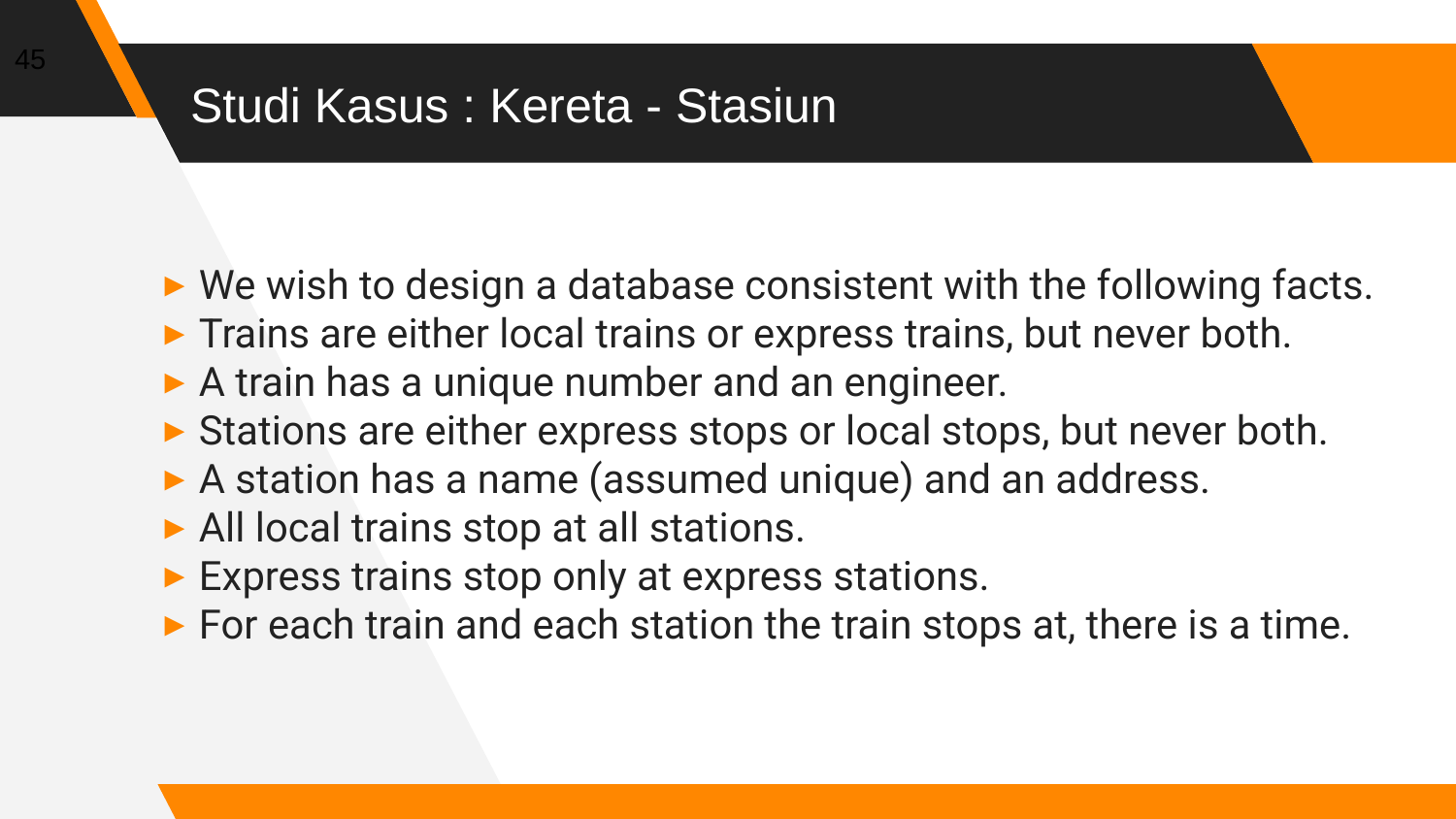

45
# Studi Kasus : Kereta - Stasiun
We wish to design a database consistent with the following facts.
Trains are either local trains or express trains, but never both.
A train has a unique number and an engineer.
Stations are either express stops or local stops, but never both.
A station has a name (assumed unique) and an address.
All local trains stop at all stations.
Express trains stop only at express stations.
For each train and each station the train stops at, there is a time.